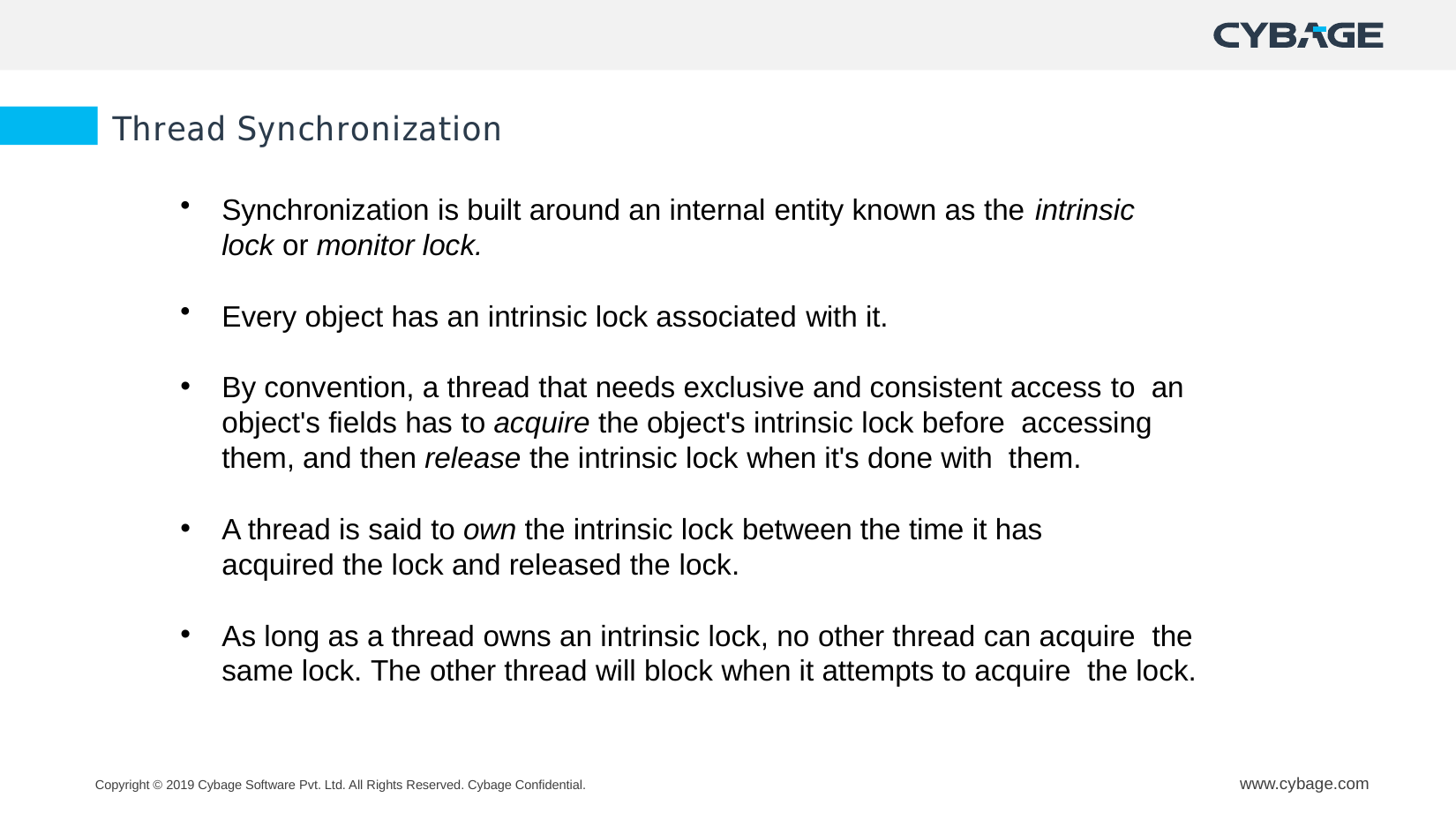

Thread Synchronization

Synchronization is built around an internal entity known as the intrinsic
lock or monitor lock.

Every object has an intrinsic lock associated with it.

By convention, a thread that needs exclusive and consistent access to  an object's fields has to acquire the object's intrinsic lock before  accessing them, and then release the intrinsic lock when it's done with  them.

A thread is said to own the intrinsic lock between the time it has  acquired the lock and released the lock.

As long as a thread owns an intrinsic lock, no other thread can acquire  the same lock. The other thread will block when it attempts to acquire  the lock.